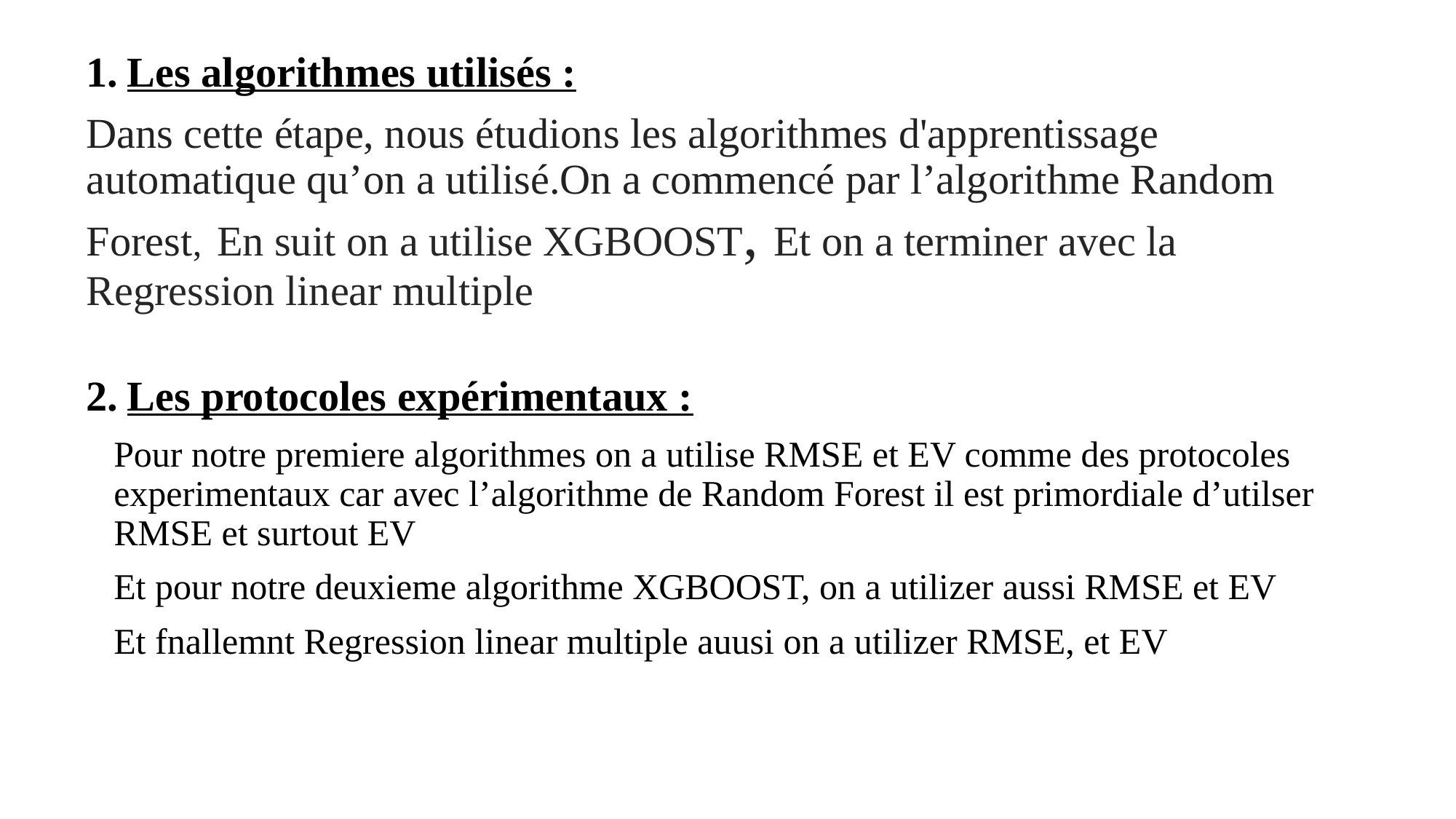

Les algorithmes utilisés :
Dans cette étape, nous étudions les algorithmes d'apprentissage automatique qu’on a utilisé.On a commencé par l’algorithme Random Forest, En suit on a utilise XGBOOST, Et on a terminer avec la Regression linear multiple

Les protocoles expérimentaux :
Pour notre premiere algorithmes on a utilise RMSE et EV comme des protocoles experimentaux car avec l’algorithme de Random Forest il est primordiale d’utilser RMSE et surtout EV
Et pour notre deuxieme algorithme XGBOOST, on a utilizer aussi RMSE et EV
Et fnallemnt Regression linear multiple auusi on a utilizer RMSE, et EV